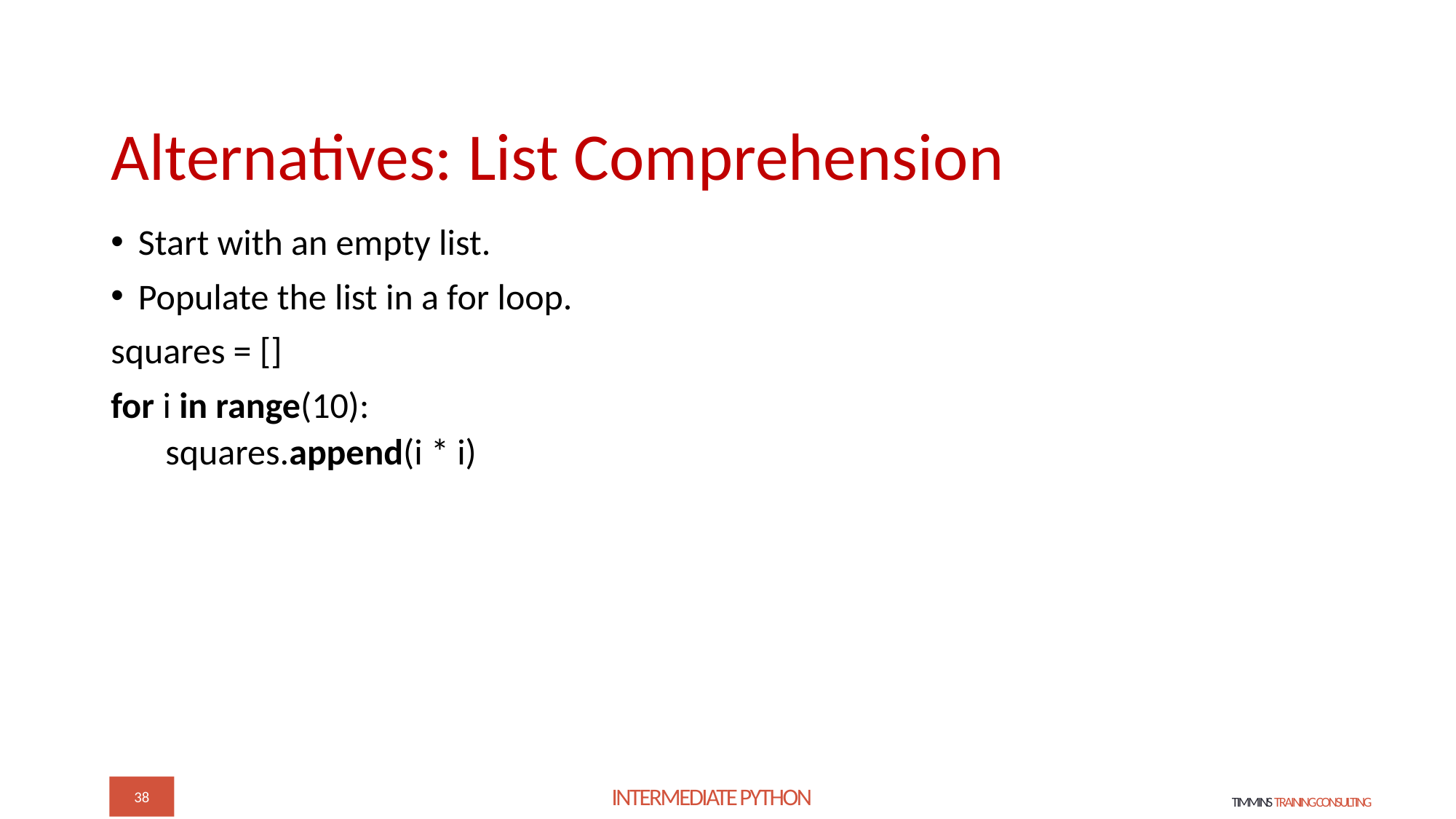

# Alternatives: List Comprehension
Start with an empty list.
Populate the list in a for loop.
squares = []
for i in range(10):
squares.append(i * i)